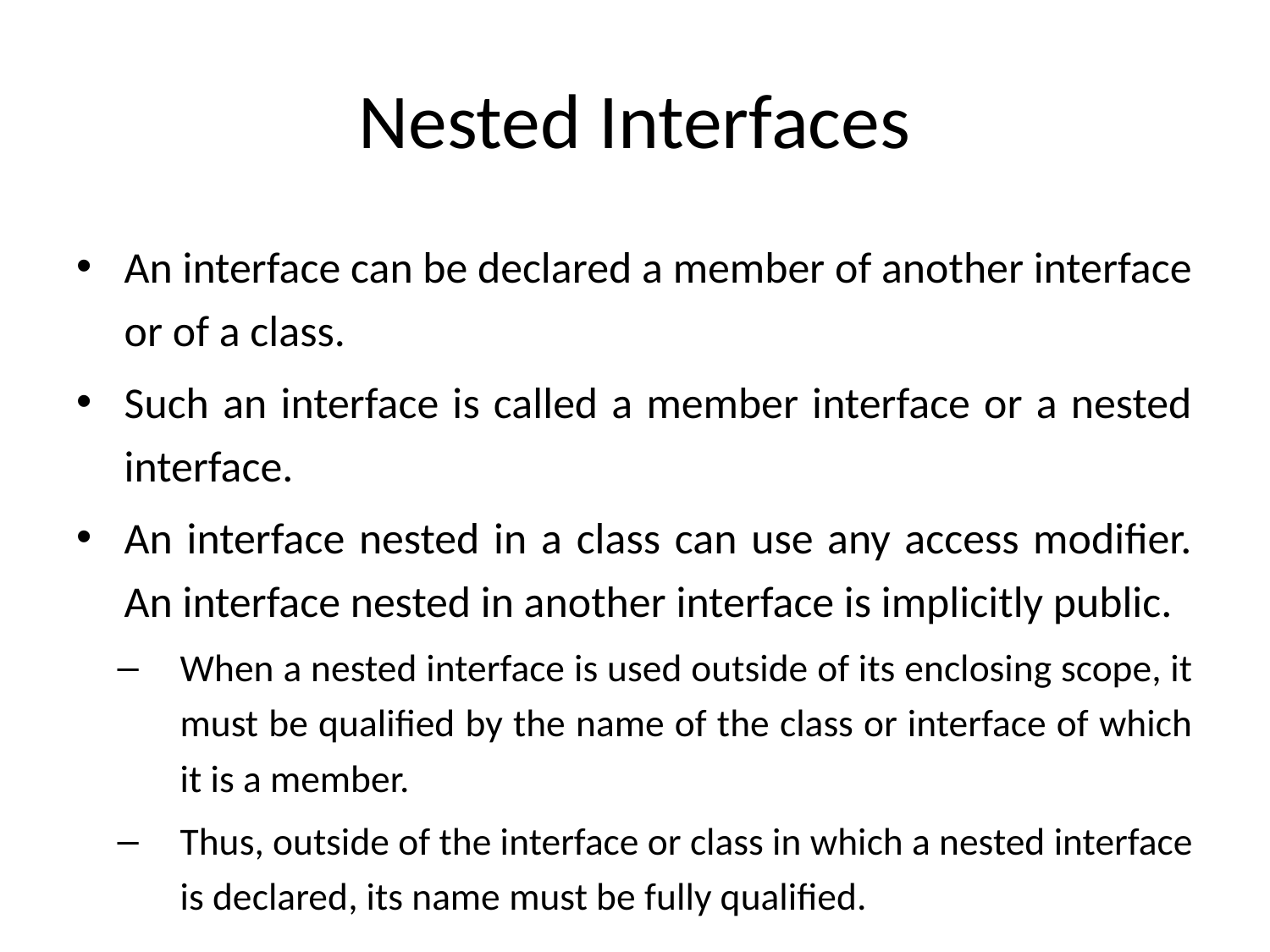

# Nested Interfaces
An interface can be declared a member of another interface or of a class.
Such an interface is called a member interface or a nested interface.
An interface nested in a class can use any access modifier. An interface nested in another interface is implicitly public.
When a nested interface is used outside of its enclosing scope, it must be qualified by the name of the class or interface of which it is a member.
Thus, outside of the interface or class in which a nested interface is declared, its name must be fully qualified.